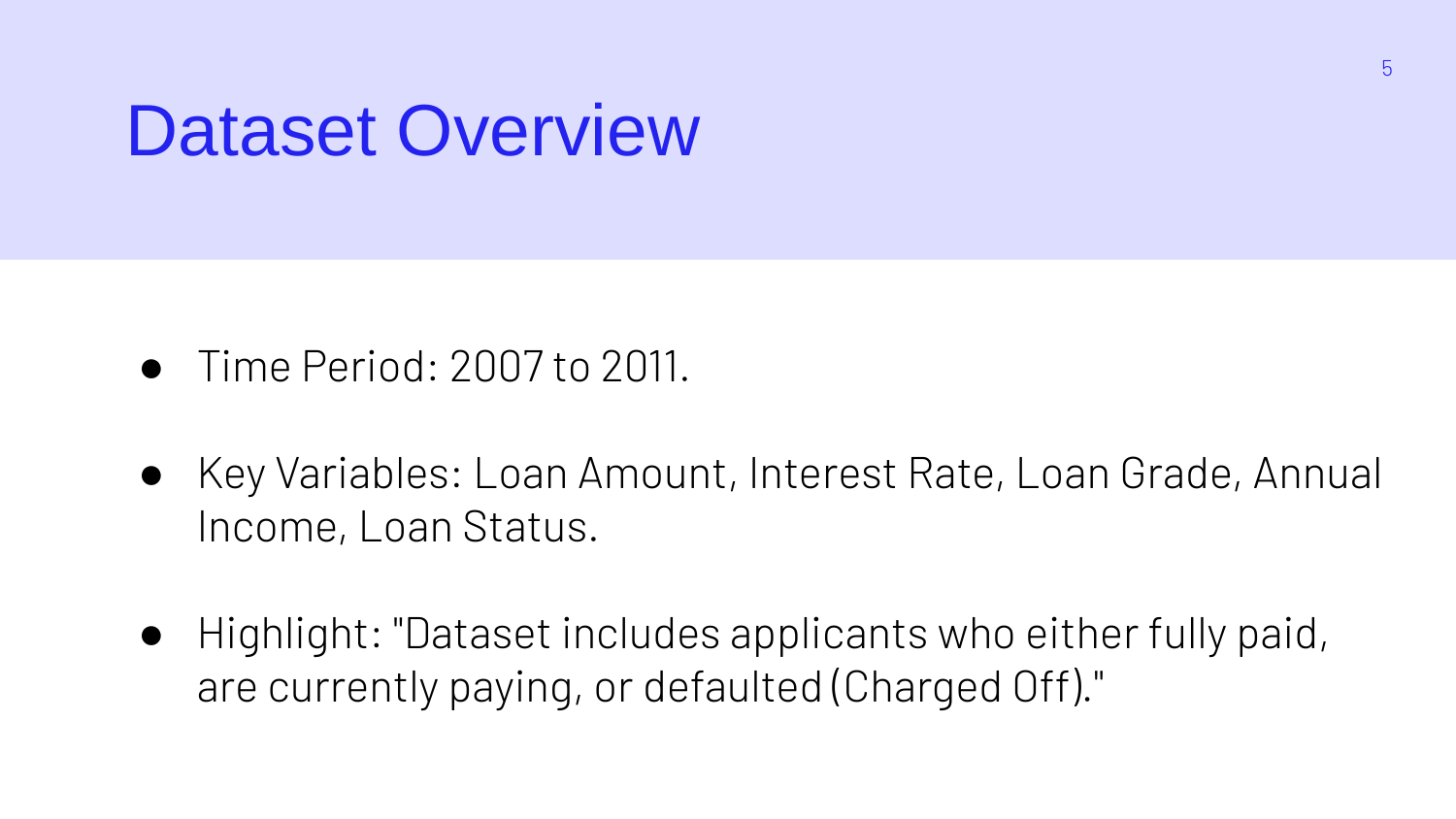

5
Dataset Overview
Time Period: 2007 to 2011.

Key Variables: Loan Amount, Interest Rate, Loan Grade, Annual Income, Loan Status.

Highlight: "Dataset includes applicants who either fully paid, are currently paying, or defaulted (Charged Off)."